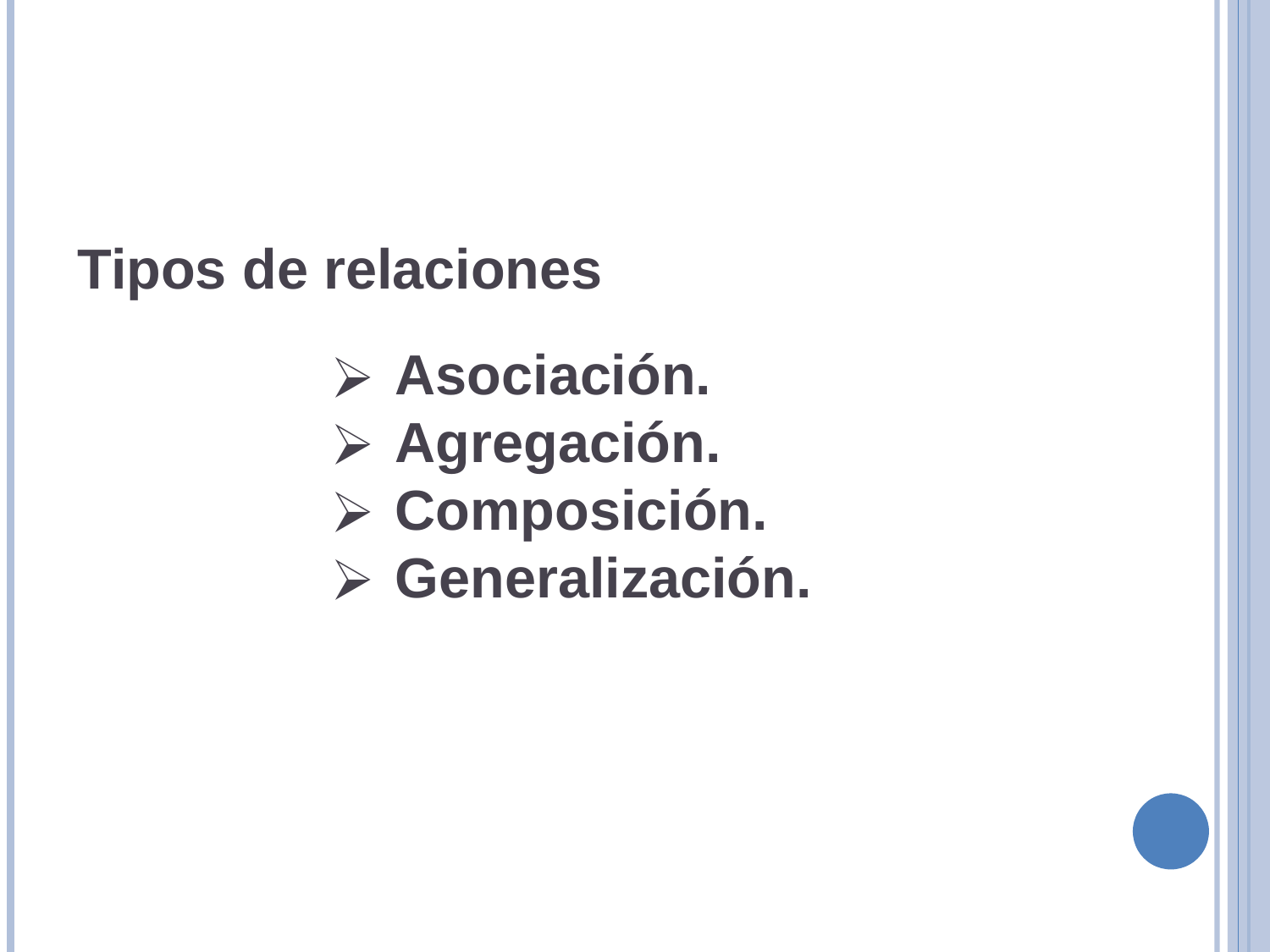

Tipos de relaciones

Asociación.
Agregación.
Composición.
Generalización.